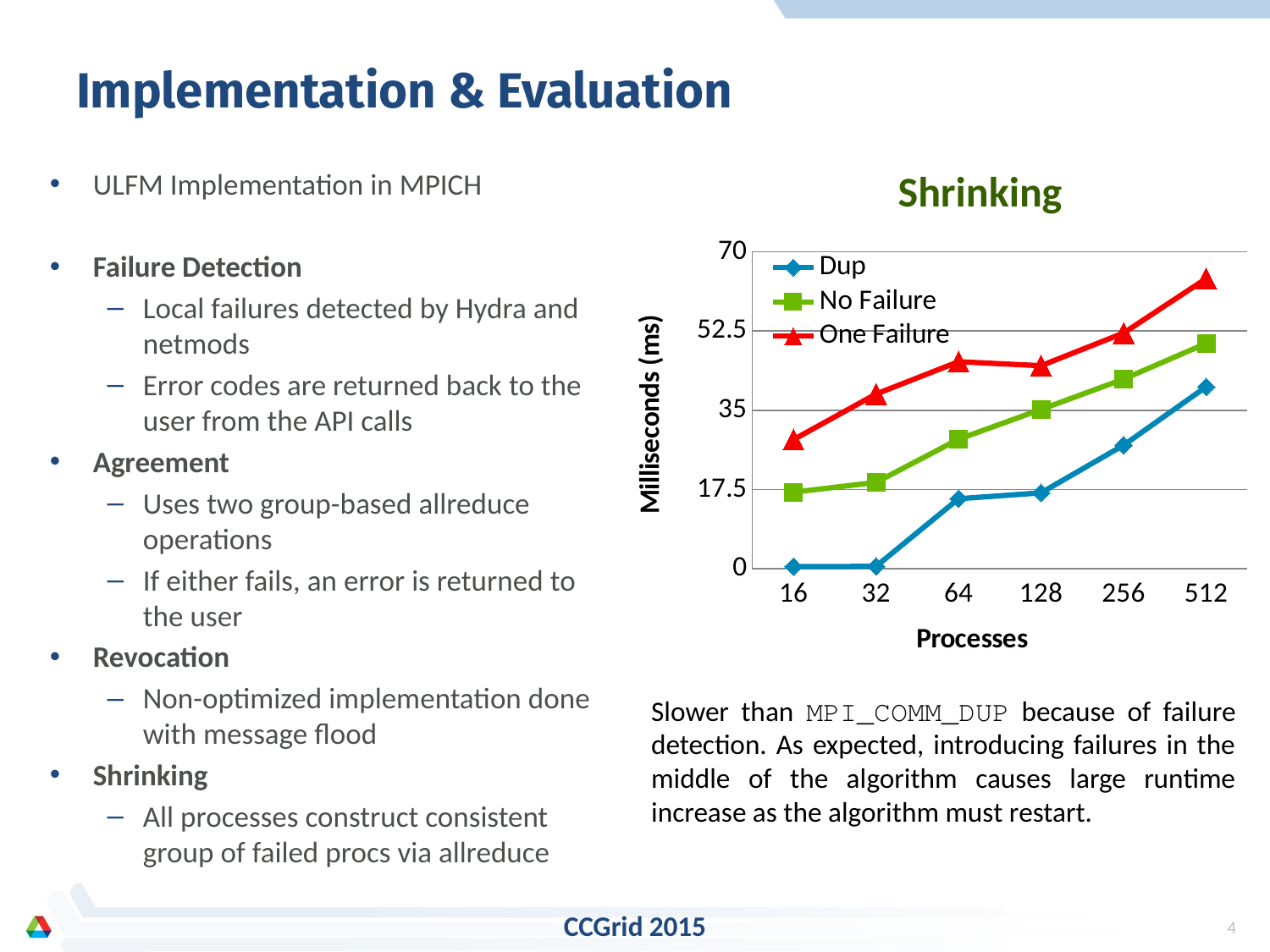

# Implementation & Evaluation
ULFM Implementation in MPICH

Failure Detection
Local failures detected by Hydra and netmods
Error codes are returned back to the user from the API calls
Agreement
Uses two group-based allreduce operations
If either fails, an error is returned to the user
Revocation
Non-optimized implementation done with message flood
Shrinking
All processes construct consistent group of failed procs via allreduce
Shrinking

### Chart:

| Category | Dup | No Failure | One Failure |
|---|---|---|---|
| 16.0 | 0.462572 | 16.9014352 | 28.524101 |
| 32.0 | 0.526770333333334 | 19.06663166666666 | 38.5901052631579 |
| 64.0 | 15.45419666666666 | 28.61493833333333 | 45.72476565217392 |
| 128.0 | 16.76016733333322 | 35.1862812 | 44.84123294117647 |
| 256.0 | 27.28698266666667 | 41.88666884615384 | 52.0601192857143 |
| 512.0 | 40.18355133333333 | 49.76145842105262 | 64.08099642857141 |
Slower than MPI_COMM_DUP because of failure detection. As expected, introducing failures in the middle of the algorithm causes large runtime increase as the algorithm must restart.
4
CCGrid 2015